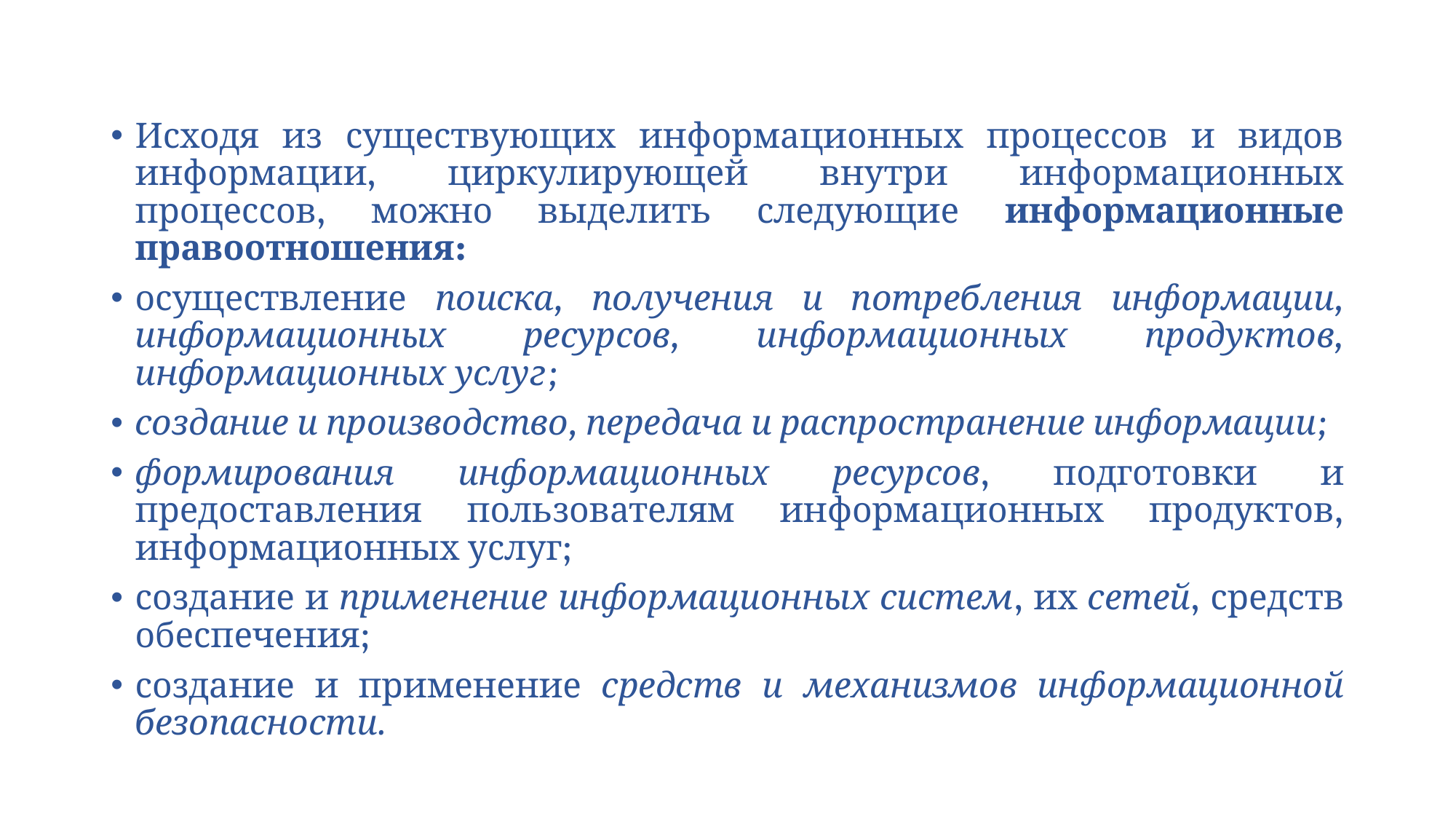

Исходя из существующих информационных процессов и видов информации, циркулирующей внутри информационных процессов, можно выделить следующие информационные правоотношения:
осуществление поиска, получения и потребления информации, информационных ресурсов, информационных продуктов, информационных услуг;
создание и производство, передача и распространение информации;
формирования информационных ресурсов, подготовки и предоставления пользователям информационных продуктов, информационных услуг;
создание и применение информационных систем, их сетей, средств обеспечения;
создание и применение средств и механизмов информационной безопасности.